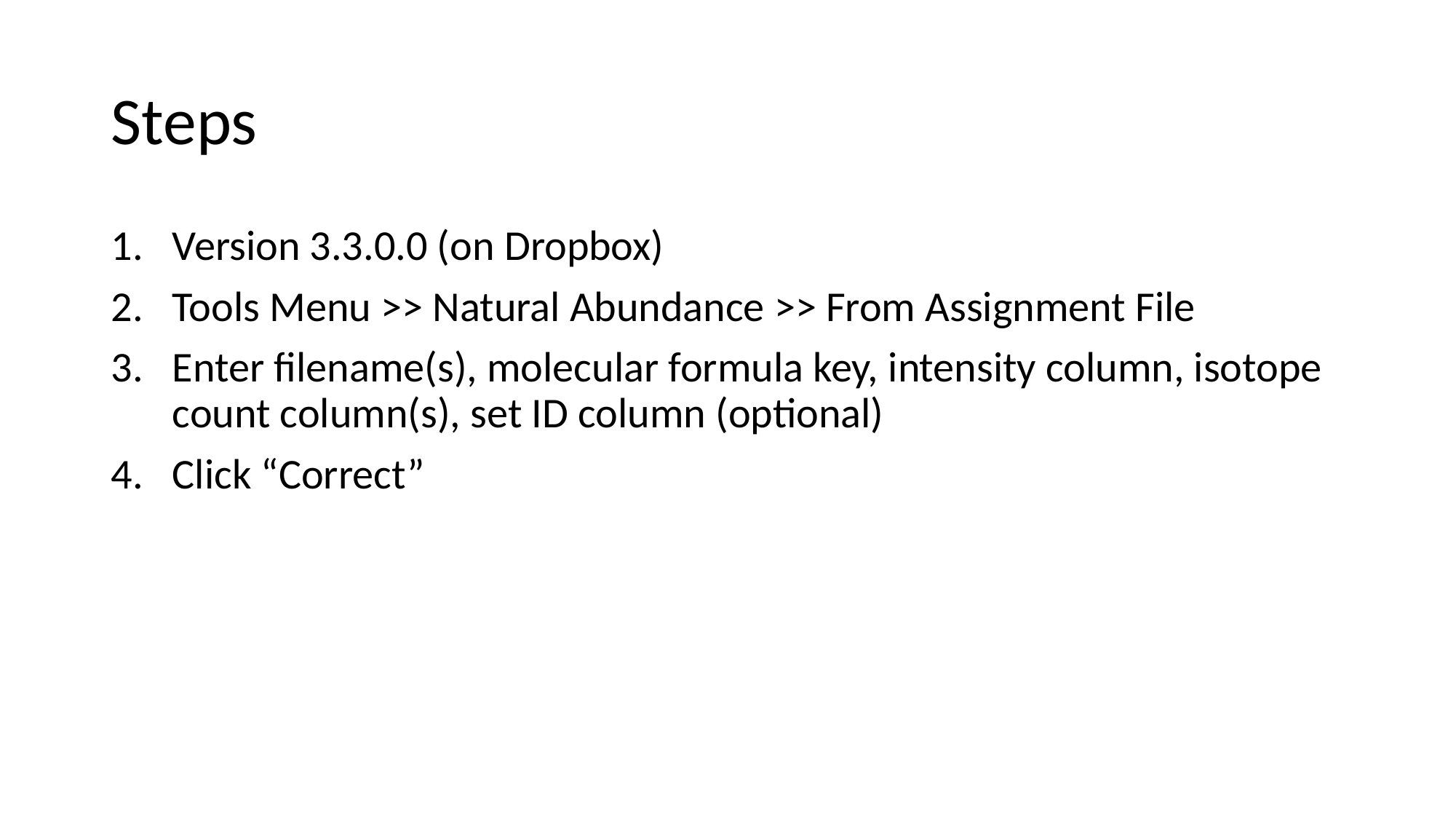

# Steps
Version 3.3.0.0 (on Dropbox)
Tools Menu >> Natural Abundance >> From Assignment File
Enter filename(s), molecular formula key, intensity column, isotope count column(s), set ID column (optional)
Click “Correct”